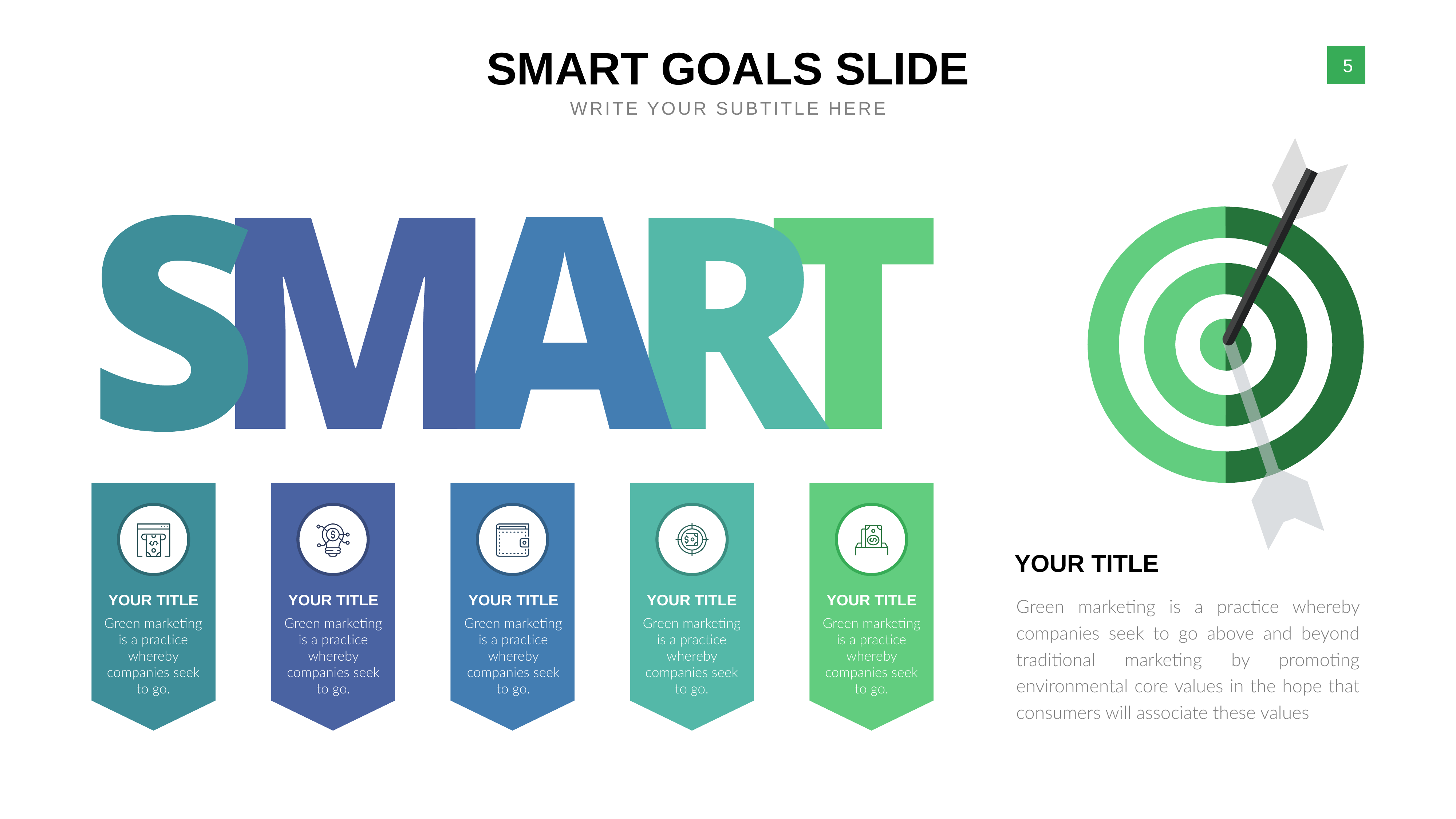

SMART GOALS SLIDE
WRITE YOUR SUBTITLE HERE

YOUR TITLE
YOUR TITLE
YOUR TITLE
YOUR TITLE
YOUR TITLE
YOUR TITLE
Green marketing is a practice whereby companies seek to go above and beyond traditional marketing by promoting environmental core values in the hope that consumers will associate these values
Green marketing is a practice whereby companies seek to go.
Green marketing is a practice whereby companies seek to go.
Green marketing is a practice whereby companies seek to go.
Green marketing is a practice whereby companies seek to go.
Green marketing is a practice whereby companies seek to go.